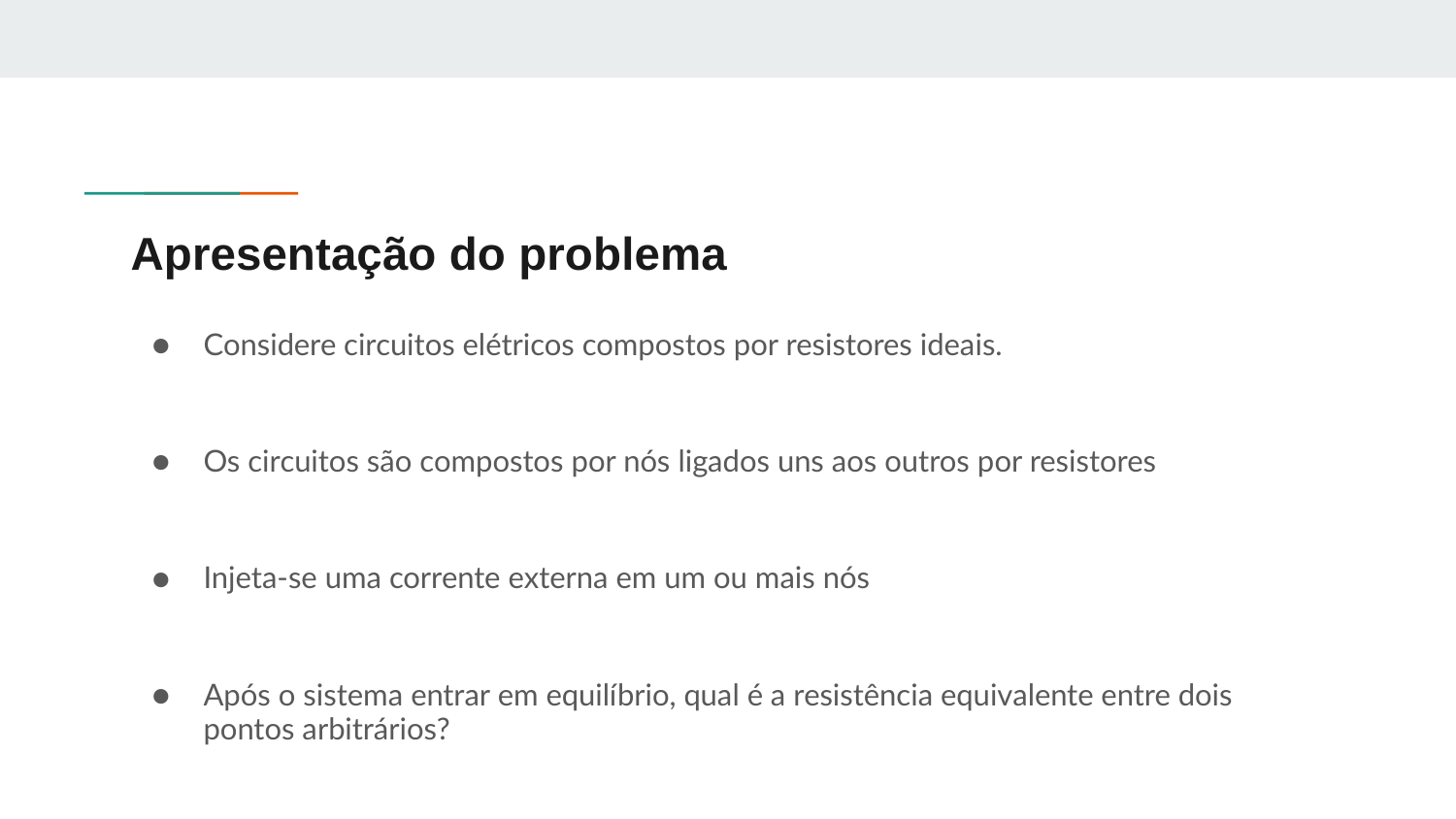

# Apresentação do problema
Considere circuitos elétricos compostos por resistores ideais.

Os circuitos são compostos por nós ligados uns aos outros por resistores

Injeta-se uma corrente externa em um ou mais nós

Após o sistema entrar em equilíbrio, qual é a resistência equivalente entre dois pontos arbitrários?